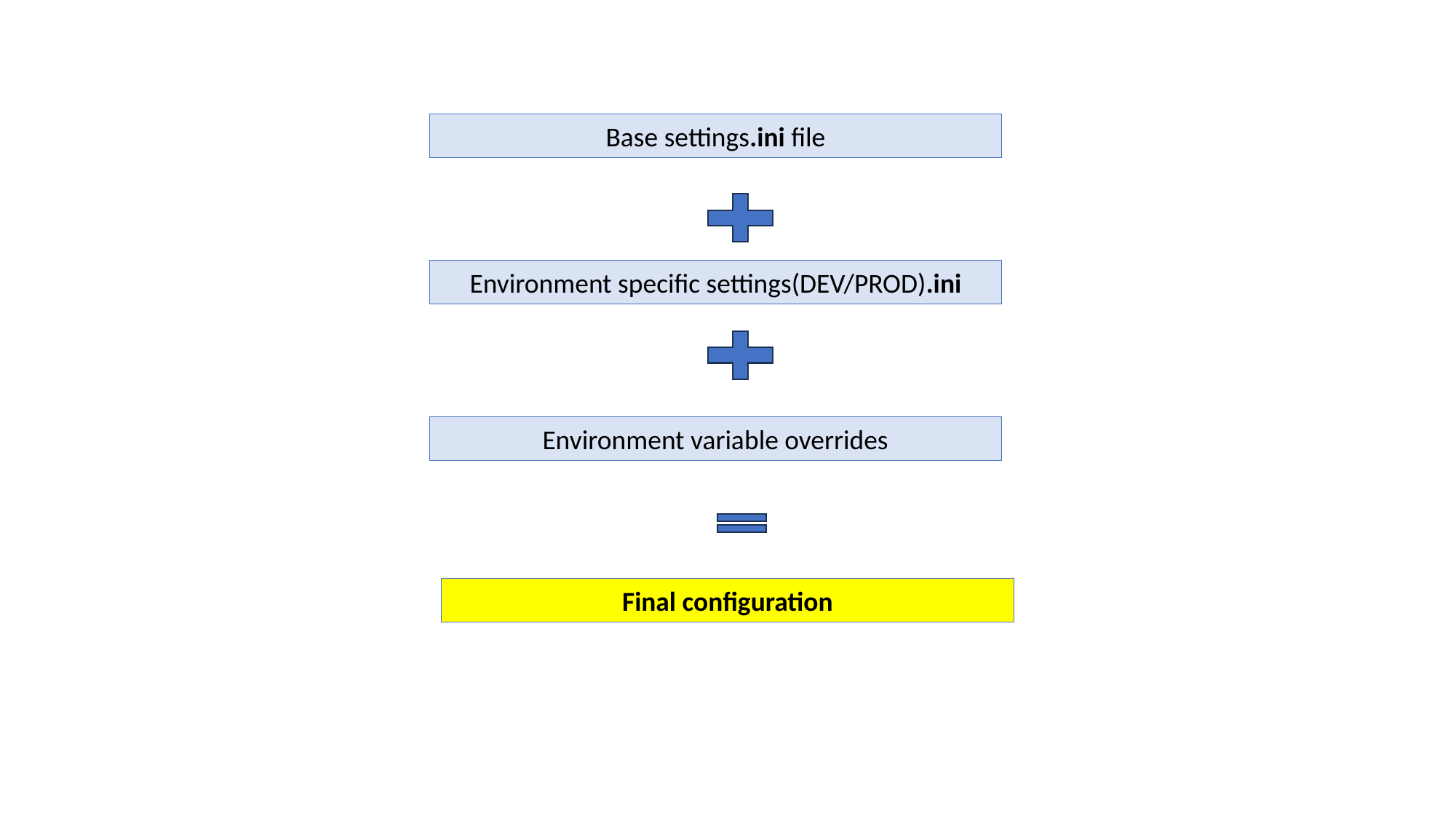

Base settings.ini file

Environment specific settings(DEV/PROD).ini

Environment variable overrides

Final configuration